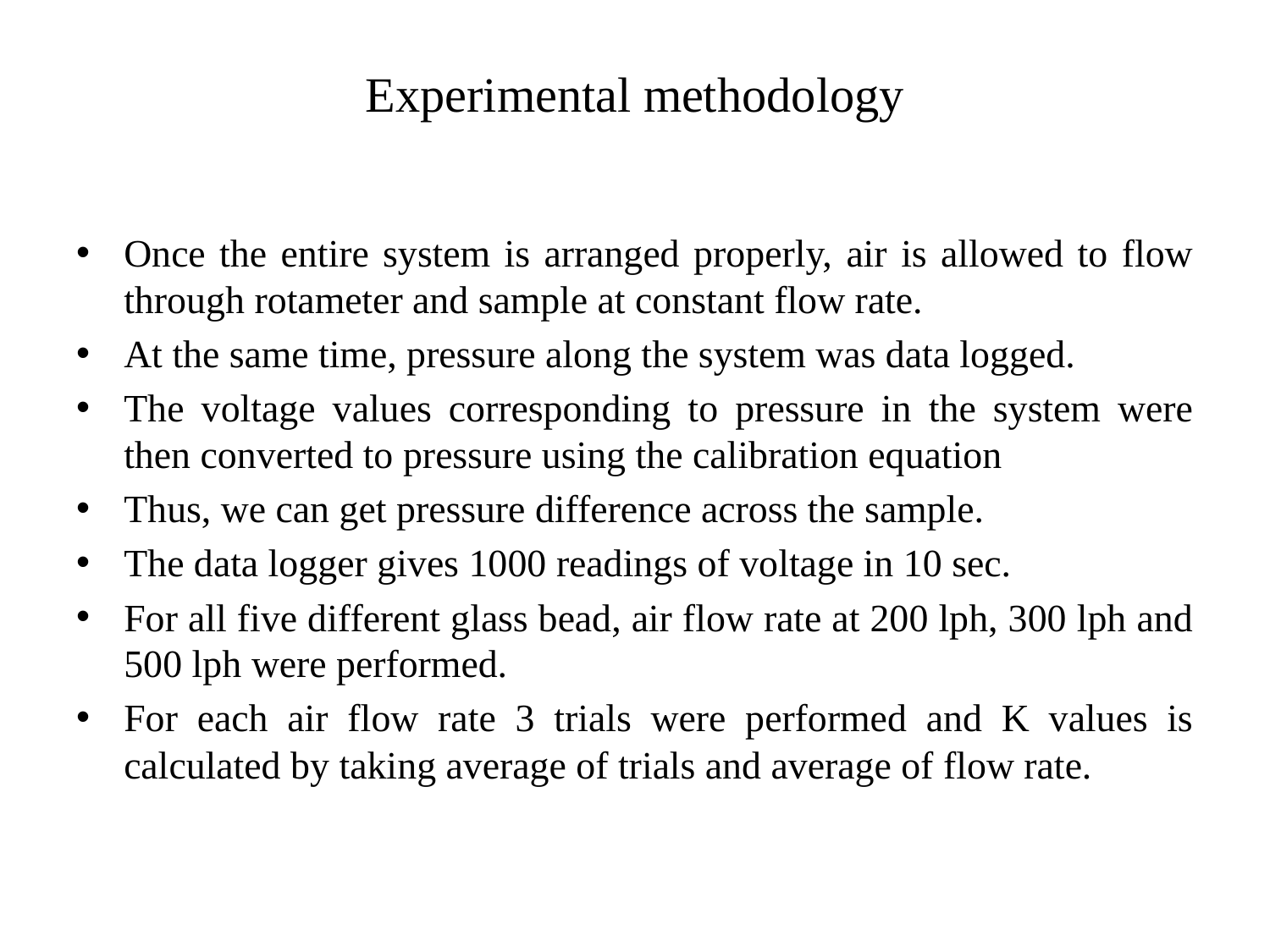

# Experimental methodology
Once the entire system is arranged properly, air is allowed to flow through rotameter and sample at constant flow rate.
At the same time, pressure along the system was data logged.
The voltage values corresponding to pressure in the system were then converted to pressure using the calibration equation
Thus, we can get pressure difference across the sample.
The data logger gives 1000 readings of voltage in 10 sec.
For all five different glass bead, air flow rate at 200 lph, 300 lph and 500 lph were performed.
For each air flow rate 3 trials were performed and K values is calculated by taking average of trials and average of flow rate.